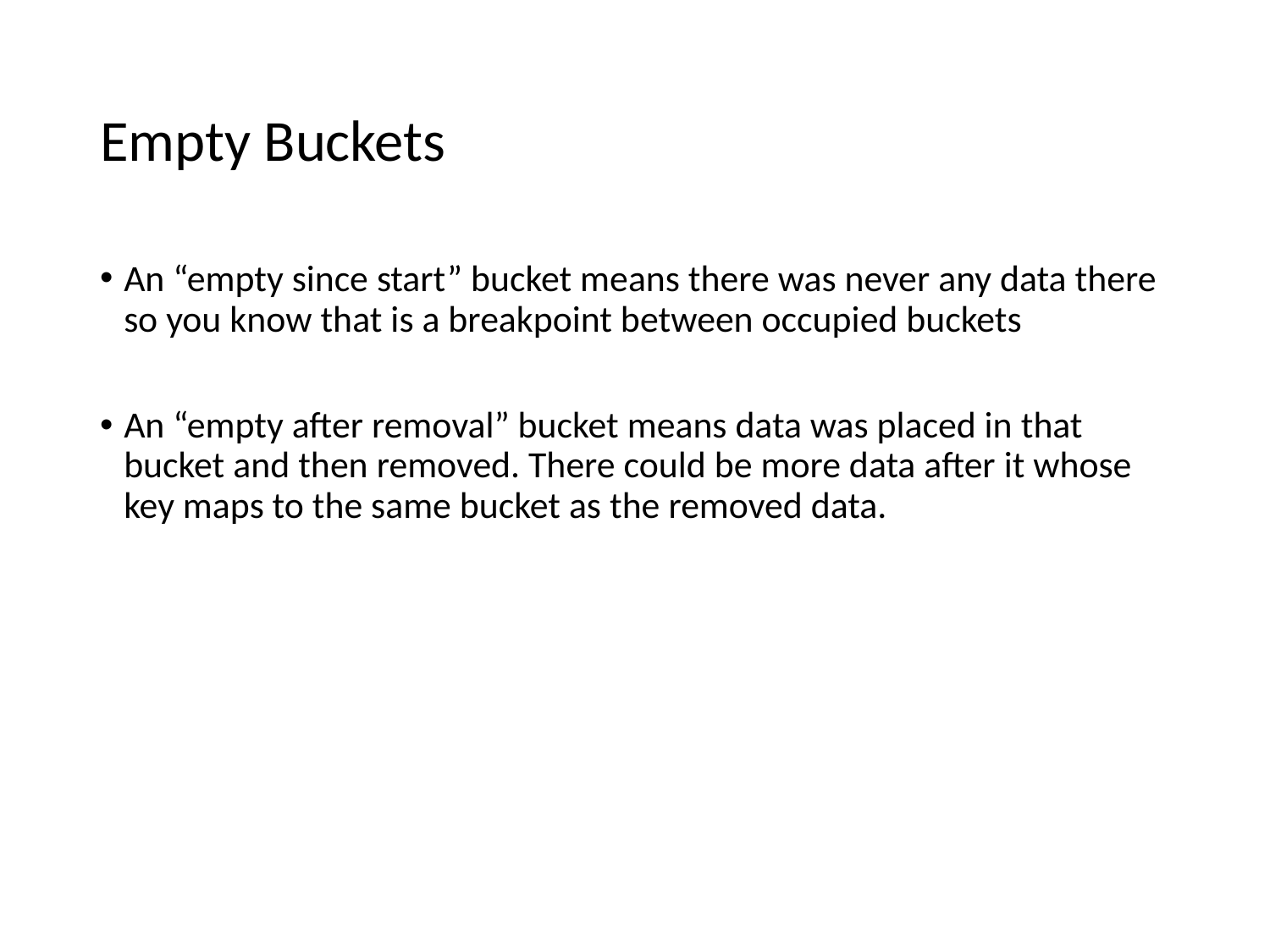

# Empty Buckets
An “empty since start” bucket means there was never any data there so you know that is a breakpoint between occupied buckets

An “empty after removal” bucket means data was placed in that bucket and then removed. There could be more data after it whose key maps to the same bucket as the removed data.